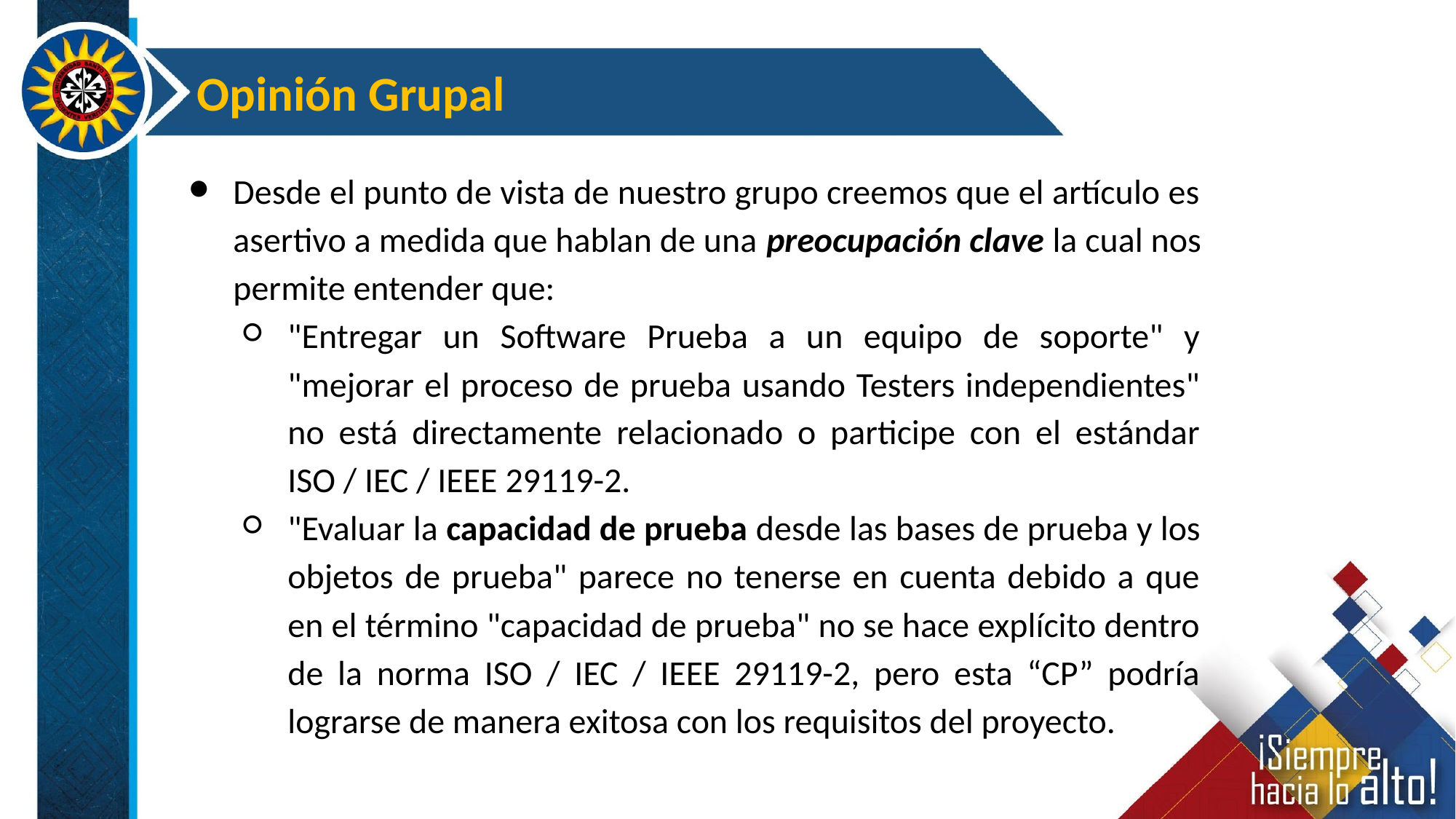

Opinión Grupal
Desde el punto de vista de nuestro grupo creemos que el artículo es asertivo a medida que hablan de una preocupación clave la cual nos permite entender que:
"Entregar un Software Prueba a un equipo de soporte" y "mejorar el proceso de prueba usando Testers independientes" no está directamente relacionado o participe con el estándar ISO / IEC / IEEE 29119-2.
"Evaluar la capacidad de prueba desde las bases de prueba y los objetos de prueba" parece no tenerse en cuenta debido a que en el término "capacidad de prueba" no se hace explícito dentro de la norma ISO / IEC / IEEE 29119-2, pero esta “CP” podría lograrse de manera exitosa con los requisitos del proyecto.